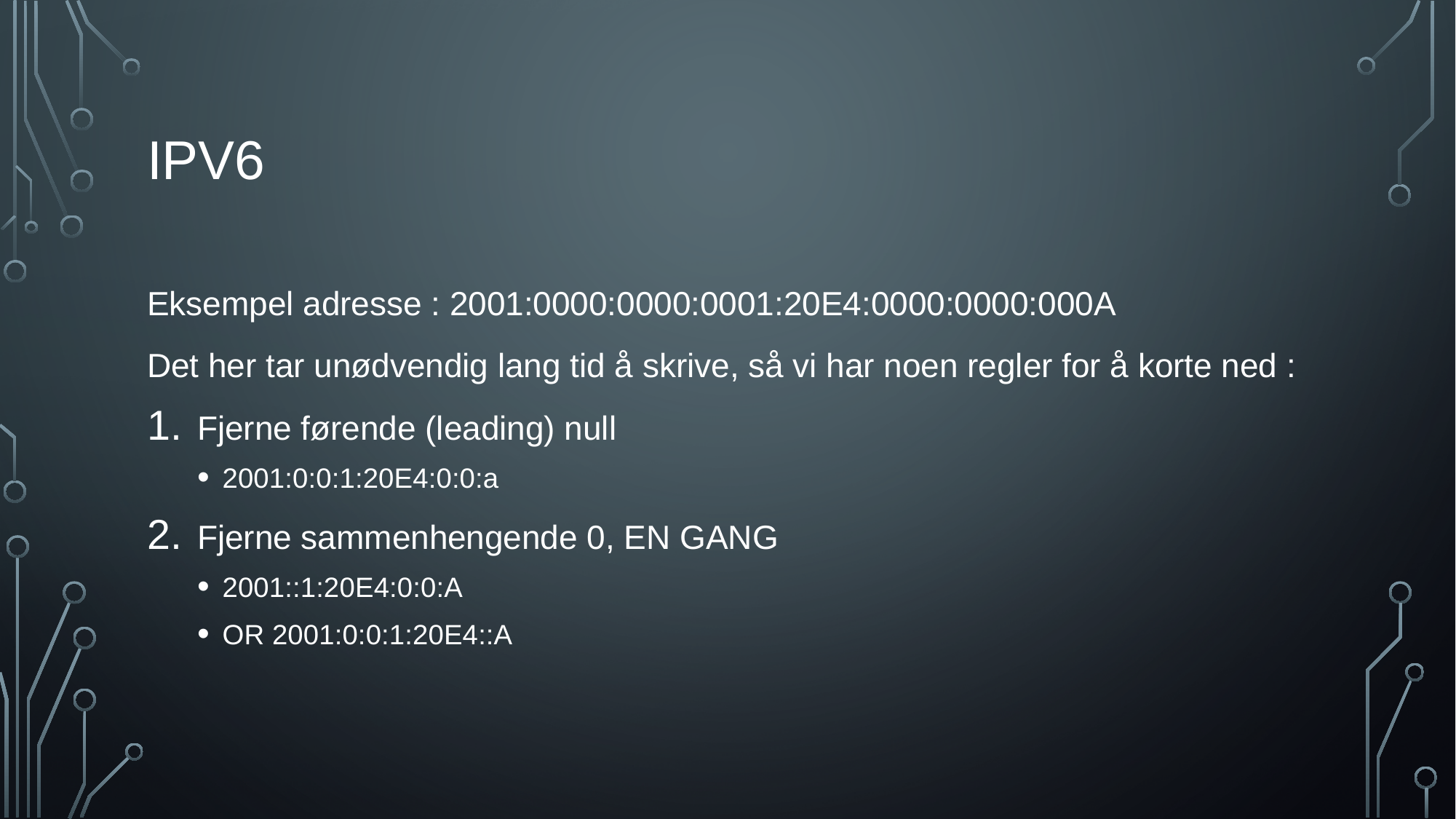

# IPV6
Eksempel adresse : 2001:0000:0000:0001:20E4:0000:0000:000A
Det her tar unødvendig lang tid å skrive, så vi har noen regler for å korte ned :
Fjerne førende (leading) null
2001:0:0:1:20E4:0:0:a
Fjerne sammenhengende 0, EN GANG
2001::1:20E4:0:0:A
OR 2001:0:0:1:20E4::A